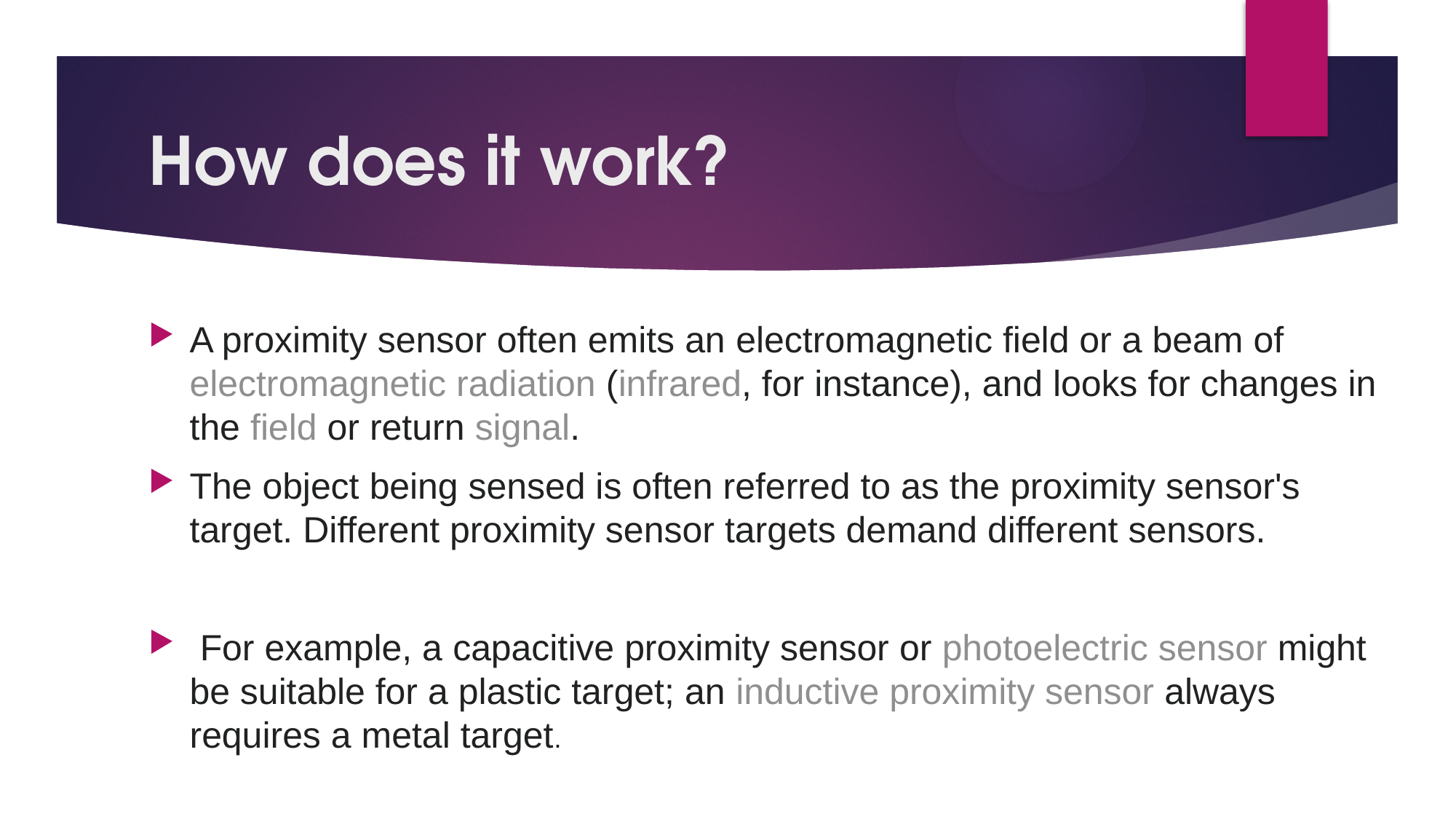

# How does it work?
A proximity sensor often emits an electromagnetic field or a beam of electromagnetic radiation (infrared, for instance), and looks for changes in the field or return signal.
The object being sensed is often referred to as the proximity sensor's target. Different proximity sensor targets demand different sensors.

 For example, a capacitive proximity sensor or photoelectric sensor might be suitable for a plastic target; an inductive proximity sensor always requires a metal target.